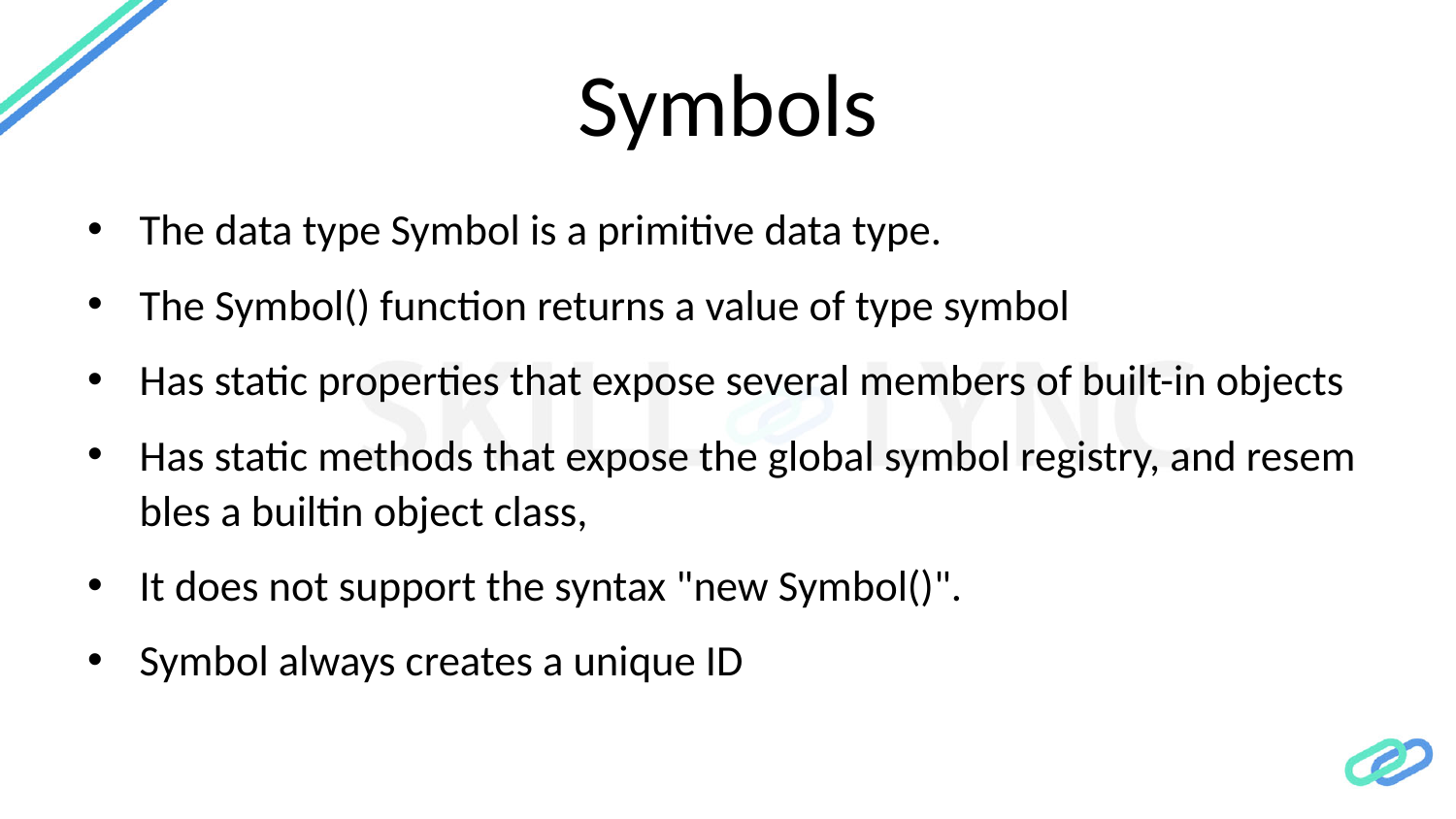

# Symbols
The data type Symbol is a primitive data type.
The Symbol() function returns a value of type symbol
Has static properties that expose several members of built-in objects
Has static methods that expose the global symbol registry, and resembles a builtin object class,
It does not support the syntax "new Symbol()".
Symbol always creates a unique ID